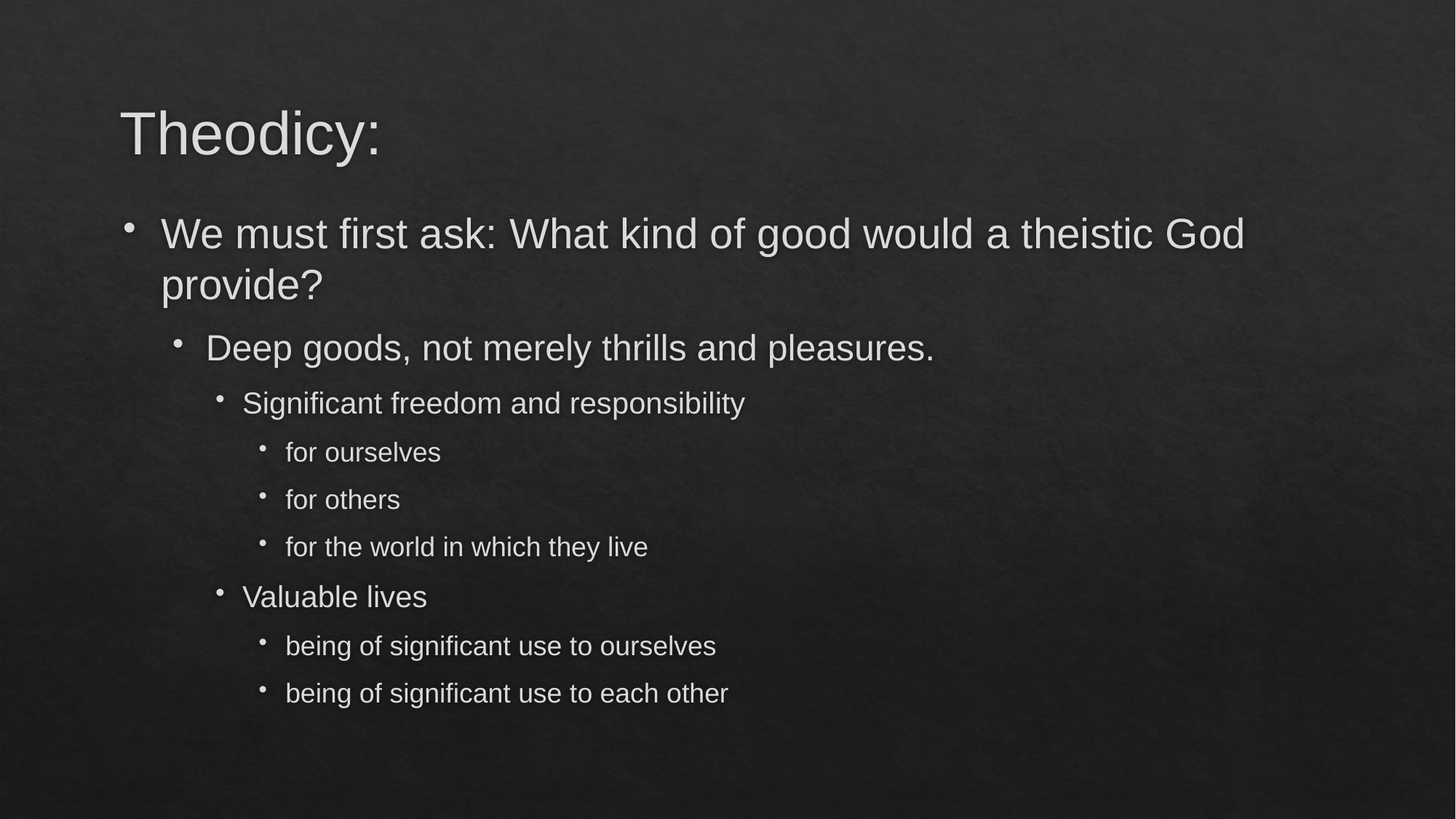

# Theodicy:
We must first ask: What kind of good would a theistic God provide?
Deep goods, not merely thrills and pleasures.
Significant freedom and responsibility
for ourselves
for others
for the world in which they live
Valuable lives
being of significant use to ourselves
being of significant use to each other